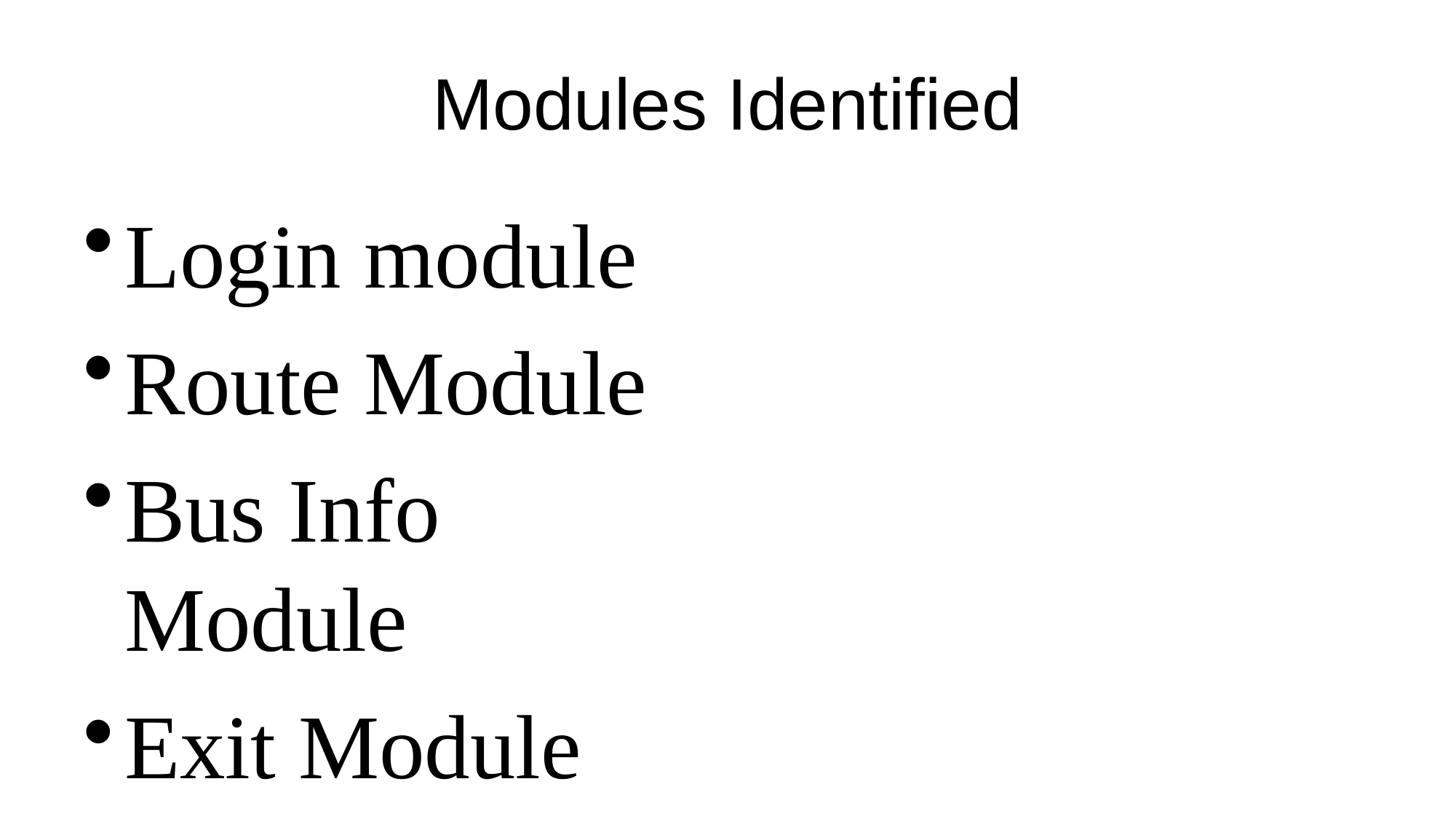

# Modules Identified
Login module
Route Module
Bus Info Module
Exit Module